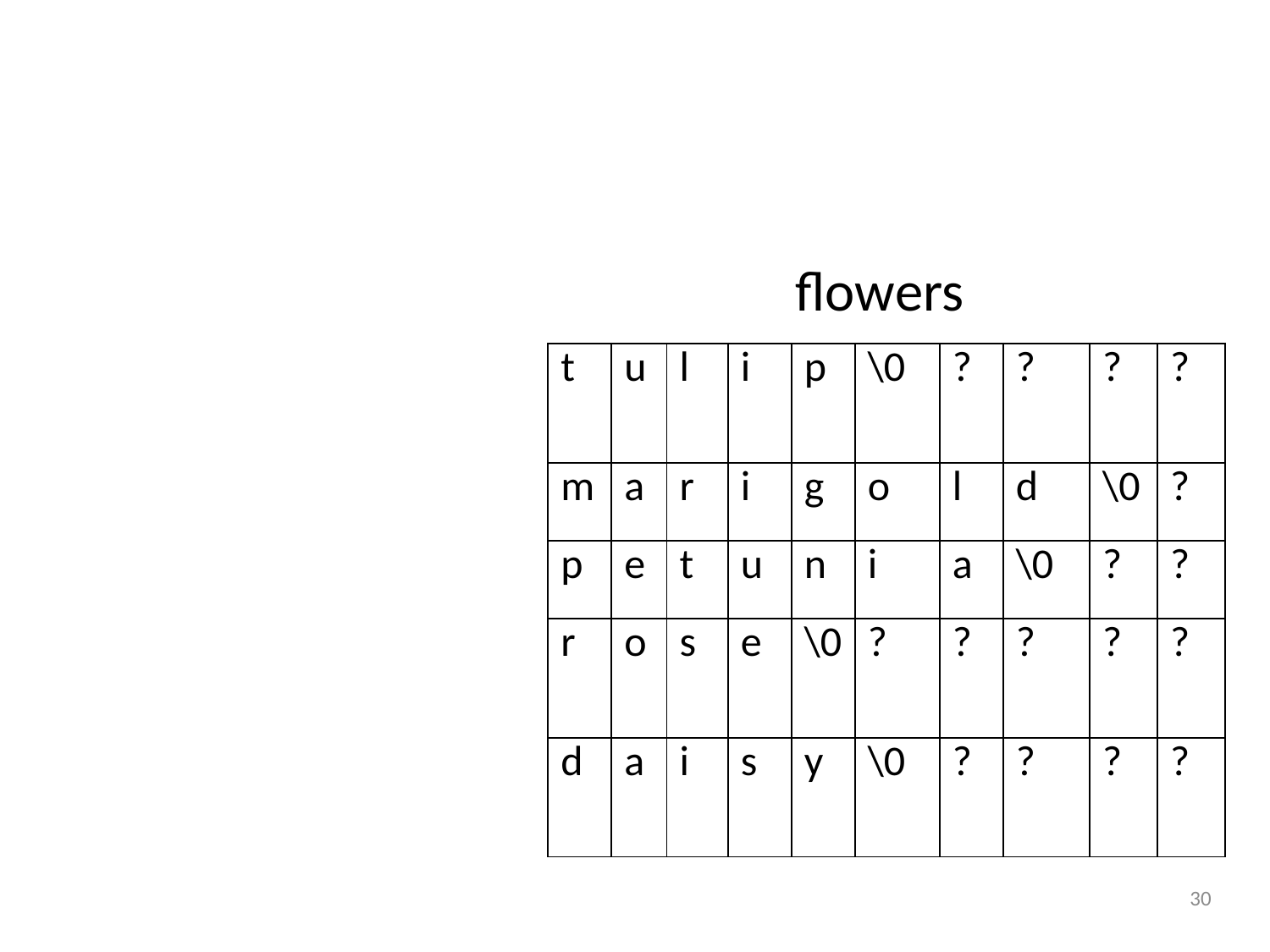

#
flowers
| t | u | l | i | p | \0 | ? | ? | ? | ? |
| --- | --- | --- | --- | --- | --- | --- | --- | --- | --- |
| m | a | r | i | g | o | l | d | \0 | ? |
| p | e | t | u | n | i | a | \0 | ? | ? |
| r | o | s | e | \0 | ? | ? | ? | ? | ? |
| d | a | i | s | y | \0 | ? | ? | ? | ? |
30